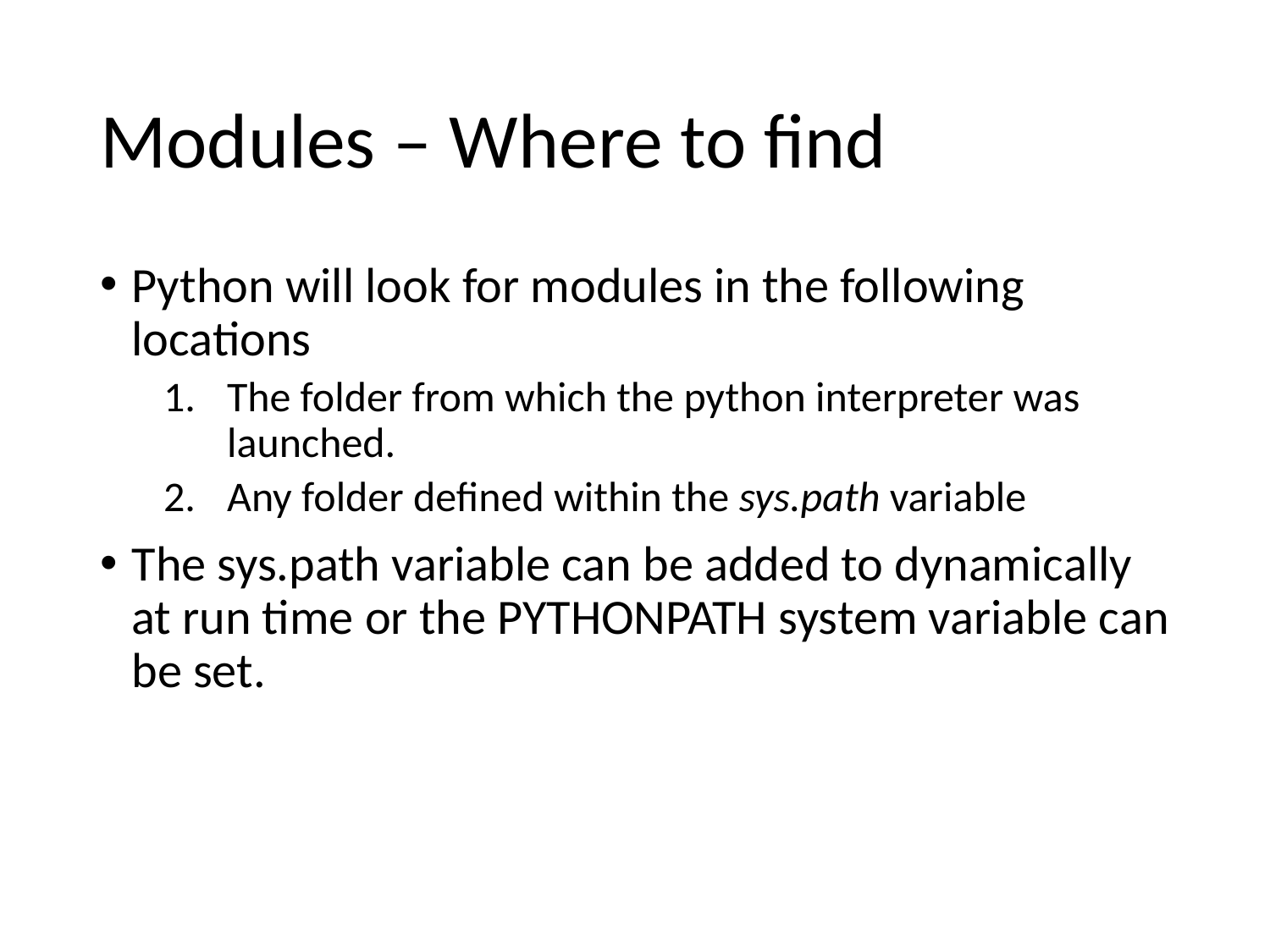

# Modules – Where to find
Python will look for modules in the following locations
The folder from which the python interpreter was launched.
Any folder defined within the sys.path variable
The sys.path variable can be added to dynamically at run time or the PYTHONPATH system variable can be set.